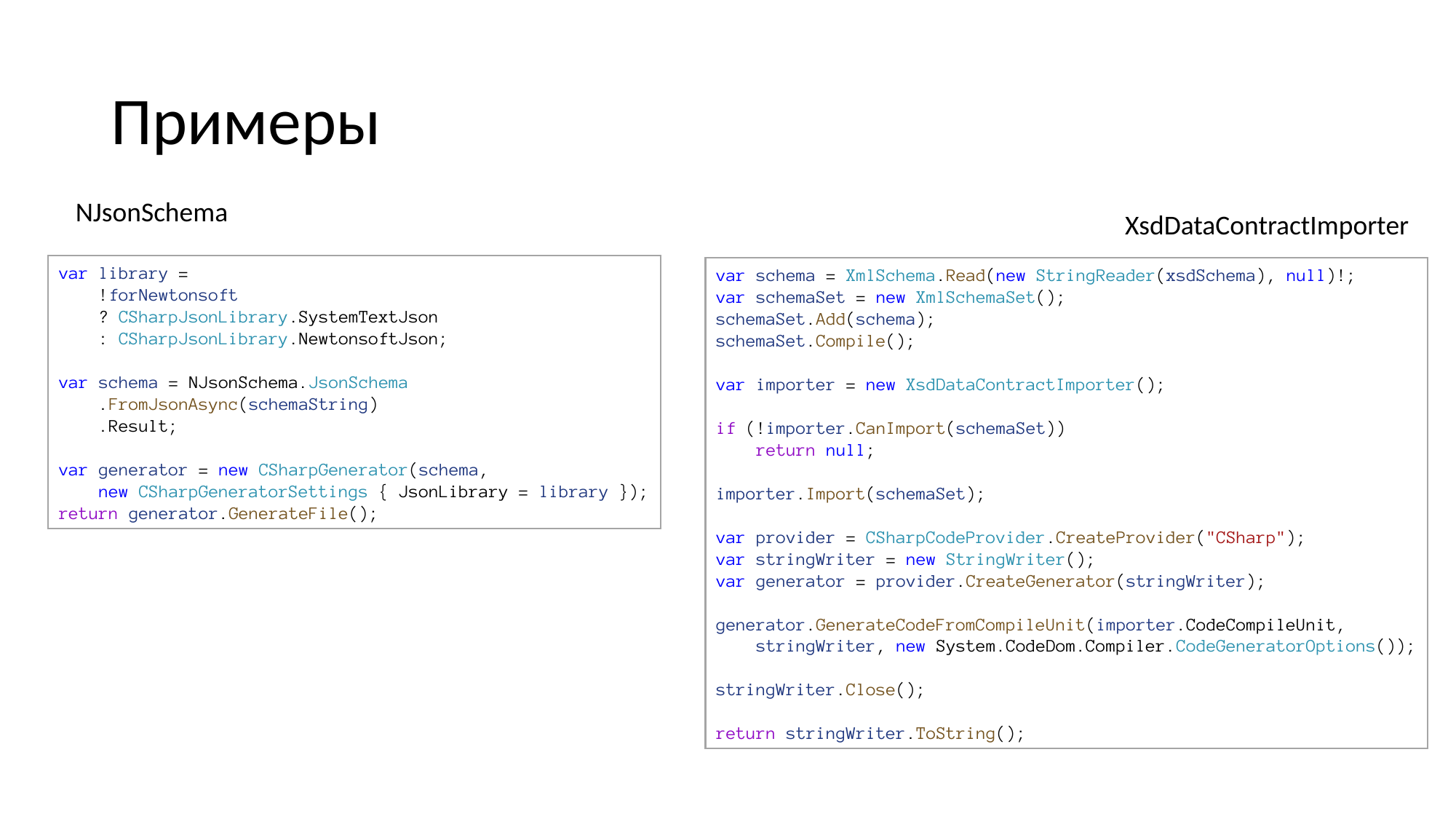

# Примеры
NJsonSchema
var library =
    !forNewtonsoft
    ? CSharpJsonLibrary.SystemTextJson
    : CSharpJsonLibrary.NewtonsoftJson;
var schema = NJsonSchema.JsonSchema
    .FromJsonAsync(schemaString)
    .Result;
var generator = new CSharpGenerator(schema,
    new CSharpGeneratorSettings { JsonLibrary = library });
return generator.GenerateFile();
XsdDataContractImporter
var schema = XmlSchema.Read(new StringReader(xsdSchema), null)!;
var schemaSet = new XmlSchemaSet();
schemaSet.Add(schema);
schemaSet.Compile();
var importer = new XsdDataContractImporter();
if (!importer.CanImport(schemaSet))
    return null;
importer.Import(schemaSet);
var provider = CSharpCodeProvider.CreateProvider("CSharp");
var stringWriter = new StringWriter();
var generator = provider.CreateGenerator(stringWriter);
generator.GenerateCodeFromCompileUnit(importer.CodeCompileUnit, 
    stringWriter, new System.CodeDom.Compiler.CodeGeneratorOptions());
stringWriter.Close();
return stringWriter.ToString();